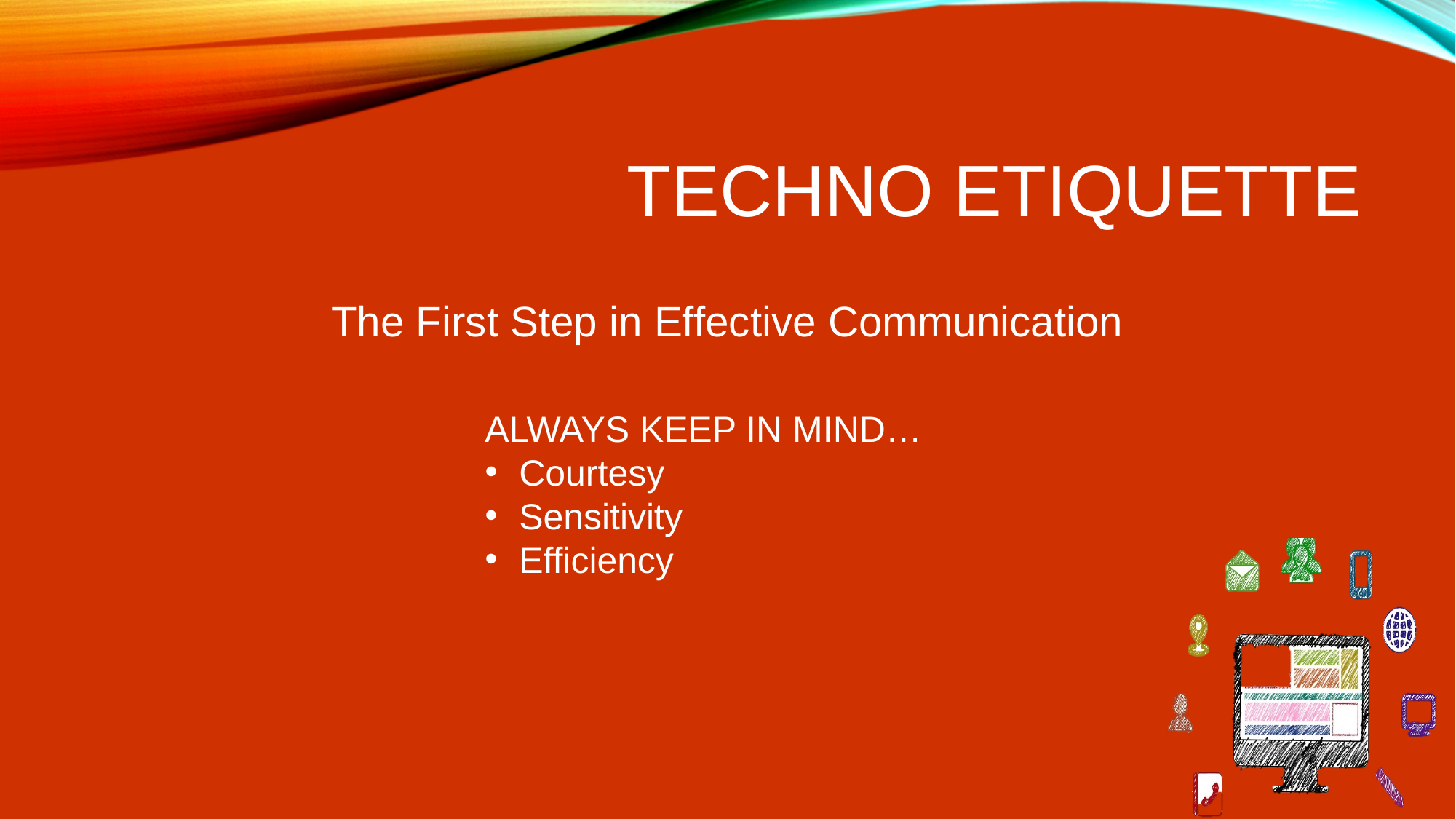

# Techno etiquette
The First Step in Effective Communication
ALWAYS KEEP IN MIND…
Courtesy
Sensitivity
Efficiency